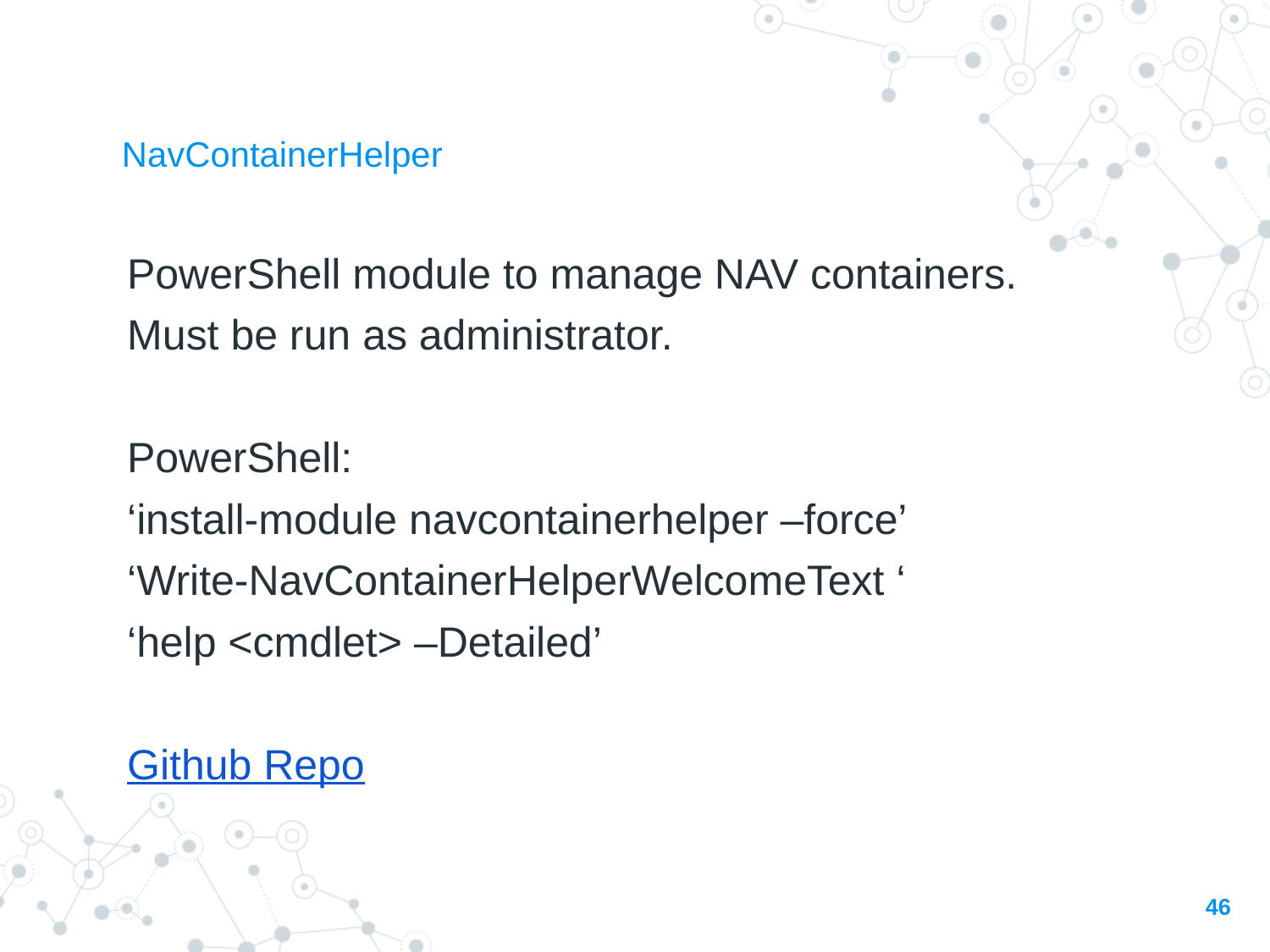

# NavContainerHelper
PowerShell module to manage NAV containers.
Must be run as administrator.

PowerShell:
‘install-module navcontainerhelper –force’
‘Write-NavContainerHelperWelcomeText ‘
‘help <cmdlet> –Detailed’

Github Repo
46